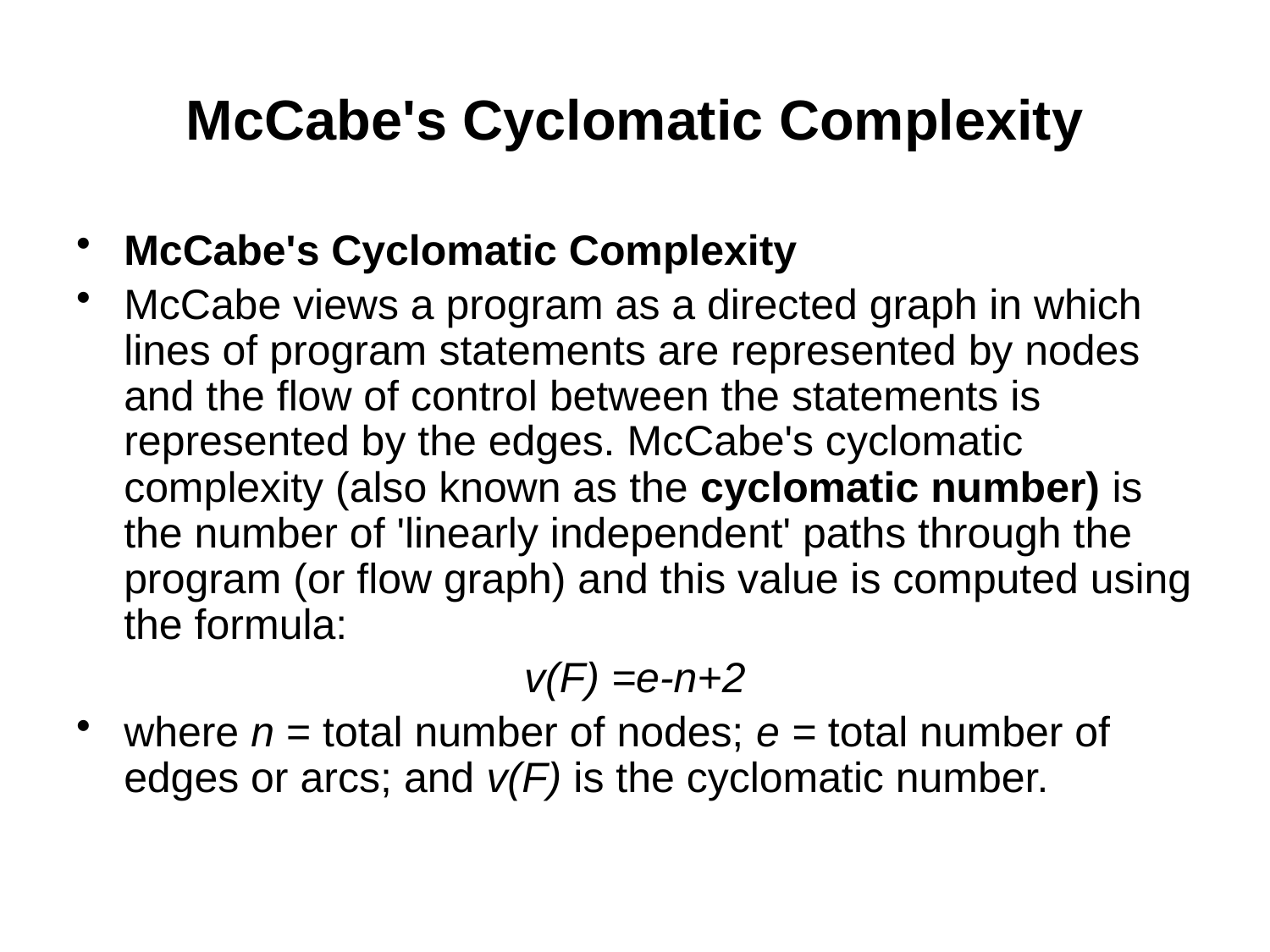

# McCabe's Cyclomatic Complexity
McCabe's Cyclomatic Complexity
McCabe views a program as a directed graph in which lines of program statements are represented by nodes and the flow of control between the statements is represented by the edges. McCabe's cyclomatic complexity (also known as the cyclomatic number) is the number of 'linearly independent' paths through the program (or flow graph) and this value is computed using the formula:
v(F) =e-n+2
where n = total number of nodes; e = total number of edges or arcs; and v(F) is the cyclomatic number.